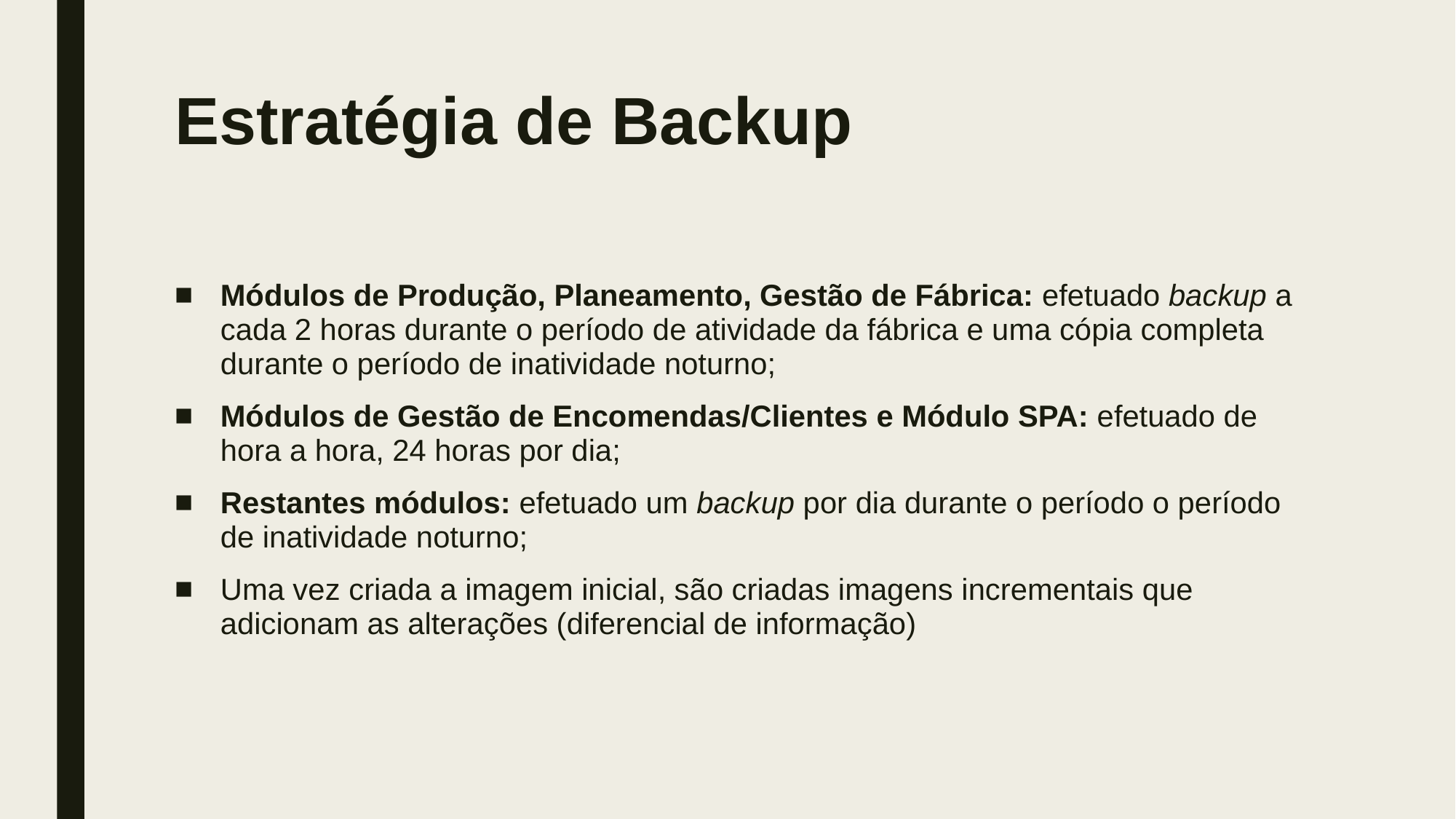

# Estratégia de Backup
Módulos de Produção, Planeamento, Gestão de Fábrica: efetuado backup a cada 2 horas durante o período de atividade da fábrica e uma cópia completa durante o período de inatividade noturno;
Módulos de Gestão de Encomendas/Clientes e Módulo SPA: efetuado de hora a hora, 24 horas por dia;
Restantes módulos: efetuado um backup por dia durante o período o período de inatividade noturno;
Uma vez criada a imagem inicial, são criadas imagens incrementais que adicionam as alterações (diferencial de informação)